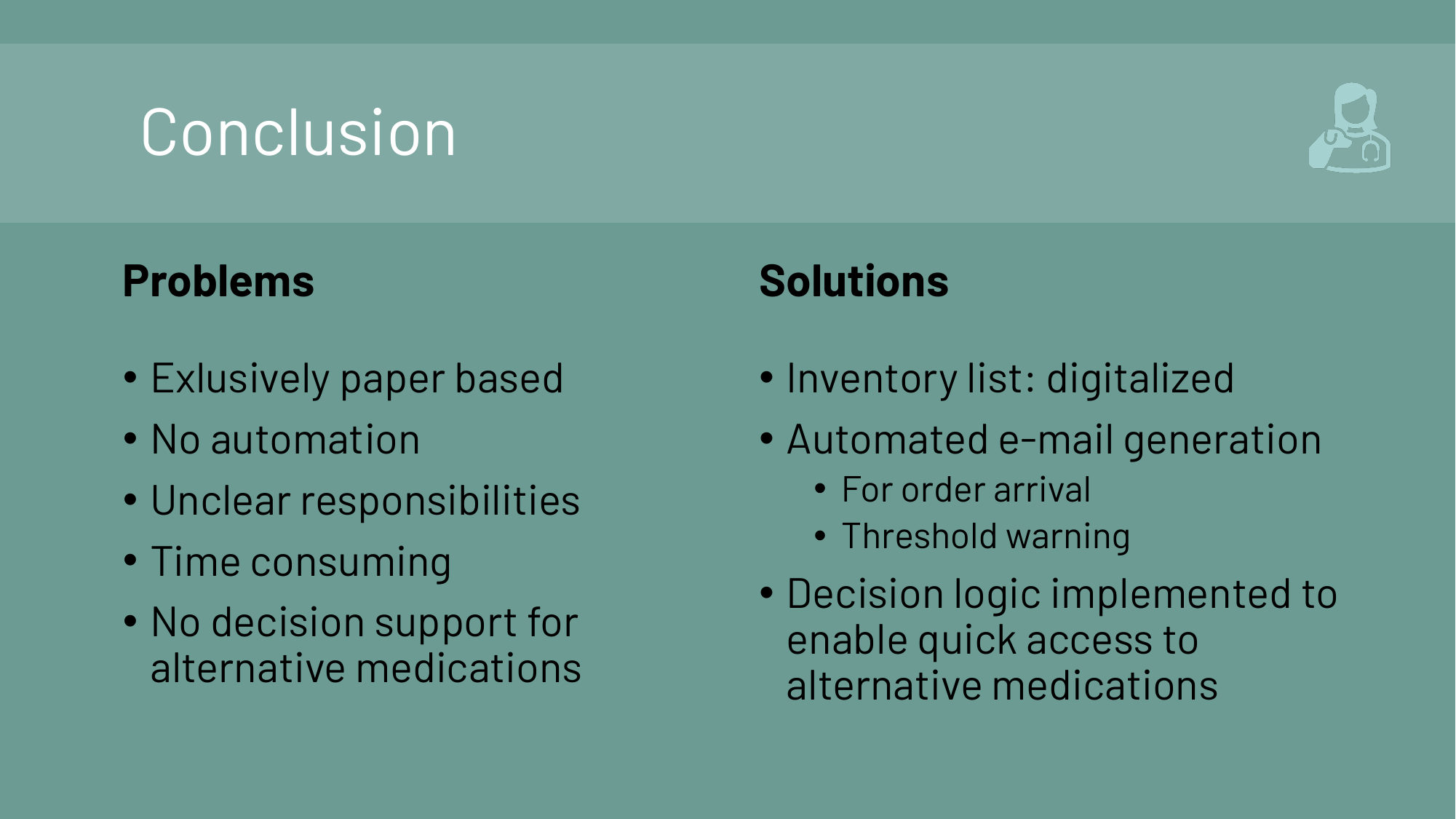

Conclusion
Problems
Solutions
Exlusively paper based
No automation
Unclear responsibilities
Time consuming
No decision support for alternative medications

Inventory list: digitalized
Automated e-mail generation
For order arrival
Threshold warning
Decision logic implemented to enable quick access to alternative medications